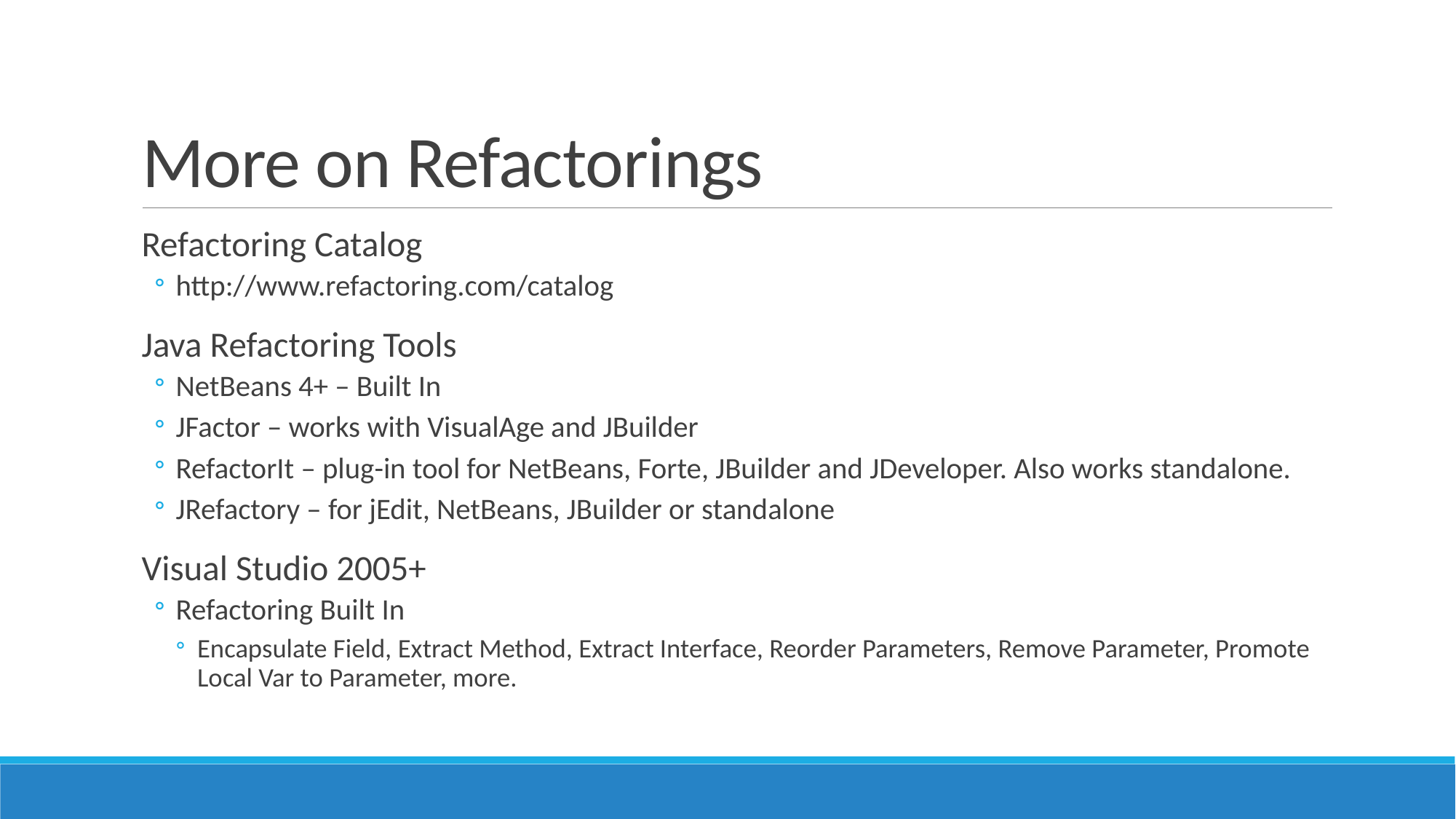

# More on Refactorings
Refactoring Catalog
http://www.refactoring.com/catalog
Java Refactoring Tools
NetBeans 4+ – Built In
JFactor – works with VisualAge and JBuilder
RefactorIt – plug-in tool for NetBeans, Forte, JBuilder and JDeveloper. Also works standalone.
JRefactory – for jEdit, NetBeans, JBuilder or standalone
Visual Studio 2005+
Refactoring Built In
Encapsulate Field, Extract Method, Extract Interface, Reorder Parameters, Remove Parameter, Promote Local Var to Parameter, more.